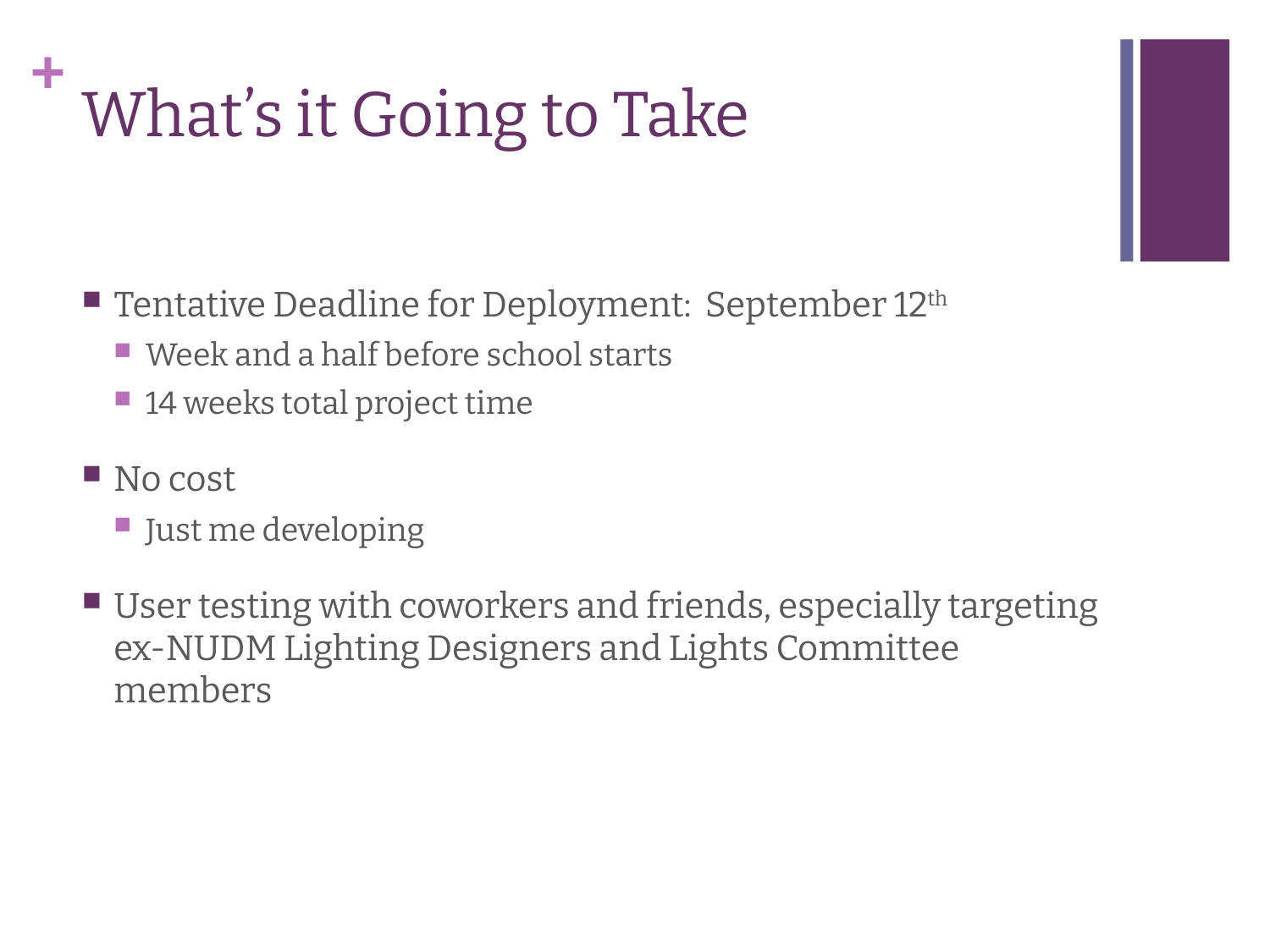

# What’s it Going to Take
Tentative Deadline for Deployment:  September 12th
Week and a half before school starts
14 weeks total project time
No cost
Just me developing
User testing with coworkers and friends, especially targeting ex-NUDM Lighting Designers and Lights Committee members